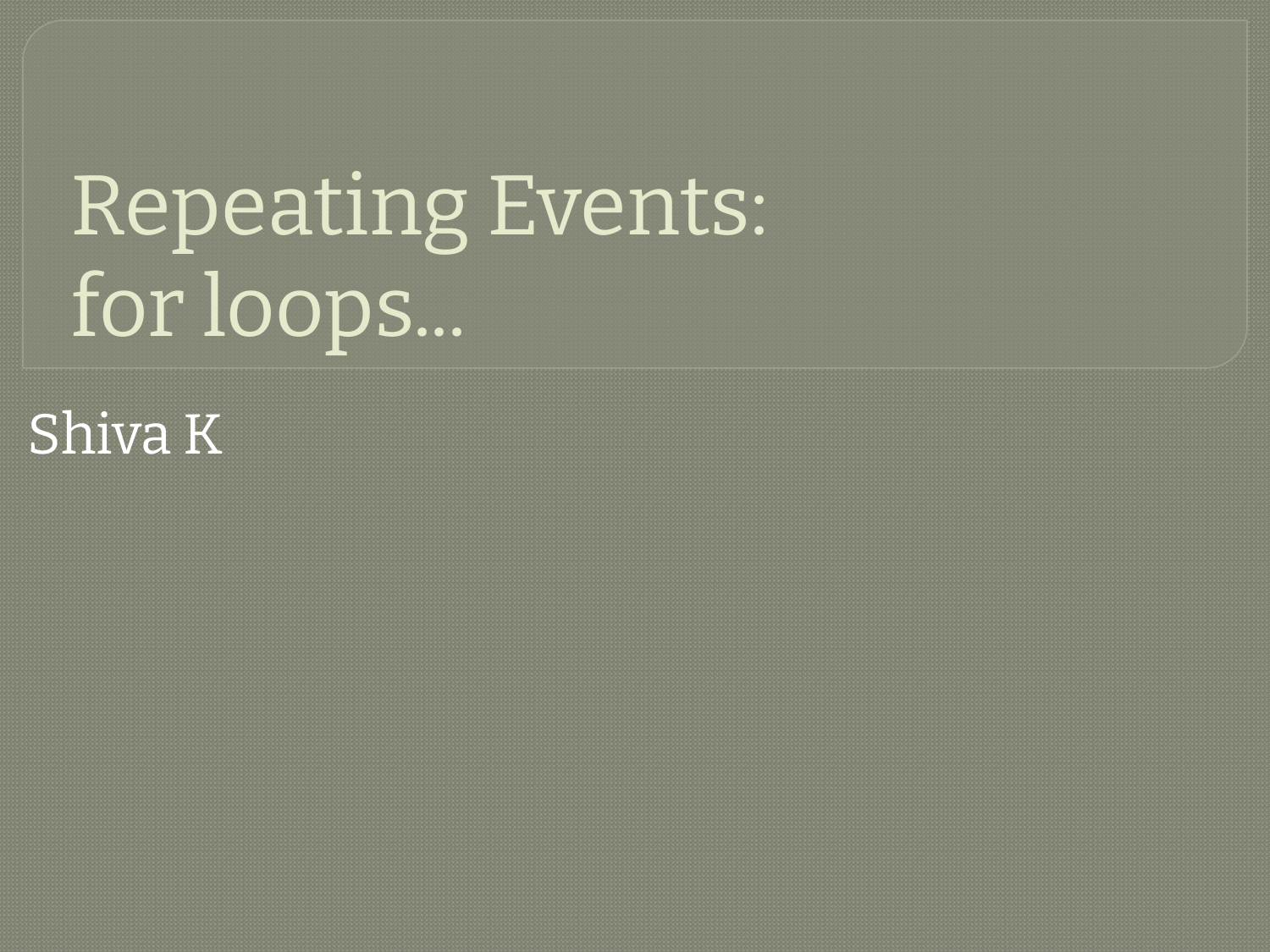

# Repeating Events: for loops...
Shiva K